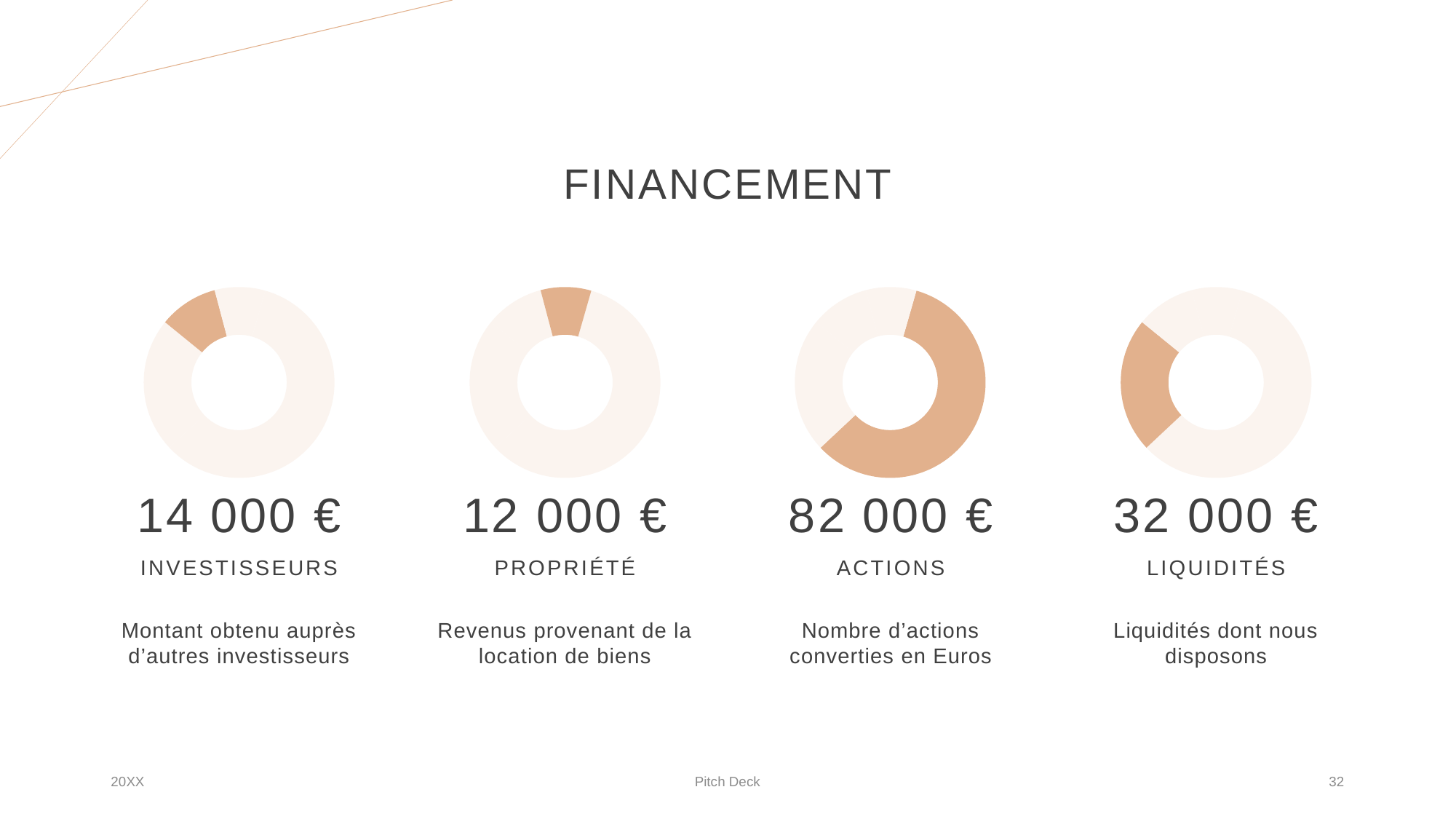

# FINANCEMENT

### Chart

| Category | Ventes |
|---|---|
| Partie 1 | 82000.0 |
| Partie 2 | 32000.0 |
| Partie 3 | 14000.0 |
| Partie 4 | 12000.0 |

### Chart

| Category | Ventes |
|---|---|
| Partie 1 | 82000.0 |
| Partie 2 | 32000.0 |
| Partie 3 | 14000.0 |
| Partie 4 | 12000.0 |

### Chart

| Category | Ventes |
|---|---|
| Partie 1 | 82000.0 |
| Partie 2 | 32000.0 |
| Partie 3 | 14000.0 |
| Partie 4 | 12000.0 |

### Chart

| Category | Ventes |
|---|---|
| Partie 1 | 82000.0 |
| Partie 2 | 32000.0 |
| Partie 3 | 14000.0 |
| Partie 4 | 12000.0 |
32 000 €
14 000 €
12 000 €
82 000 €
LIQUIDITÉS
INVESTISSEURS
PROPRIÉTÉ
ACTIONS
Liquidités dont nous disposons

Montant obtenu auprès d’autres investisseurs
Revenus provenant de la location de biens
Nombre d’actions converties en Euros

20XX
Pitch Deck
32